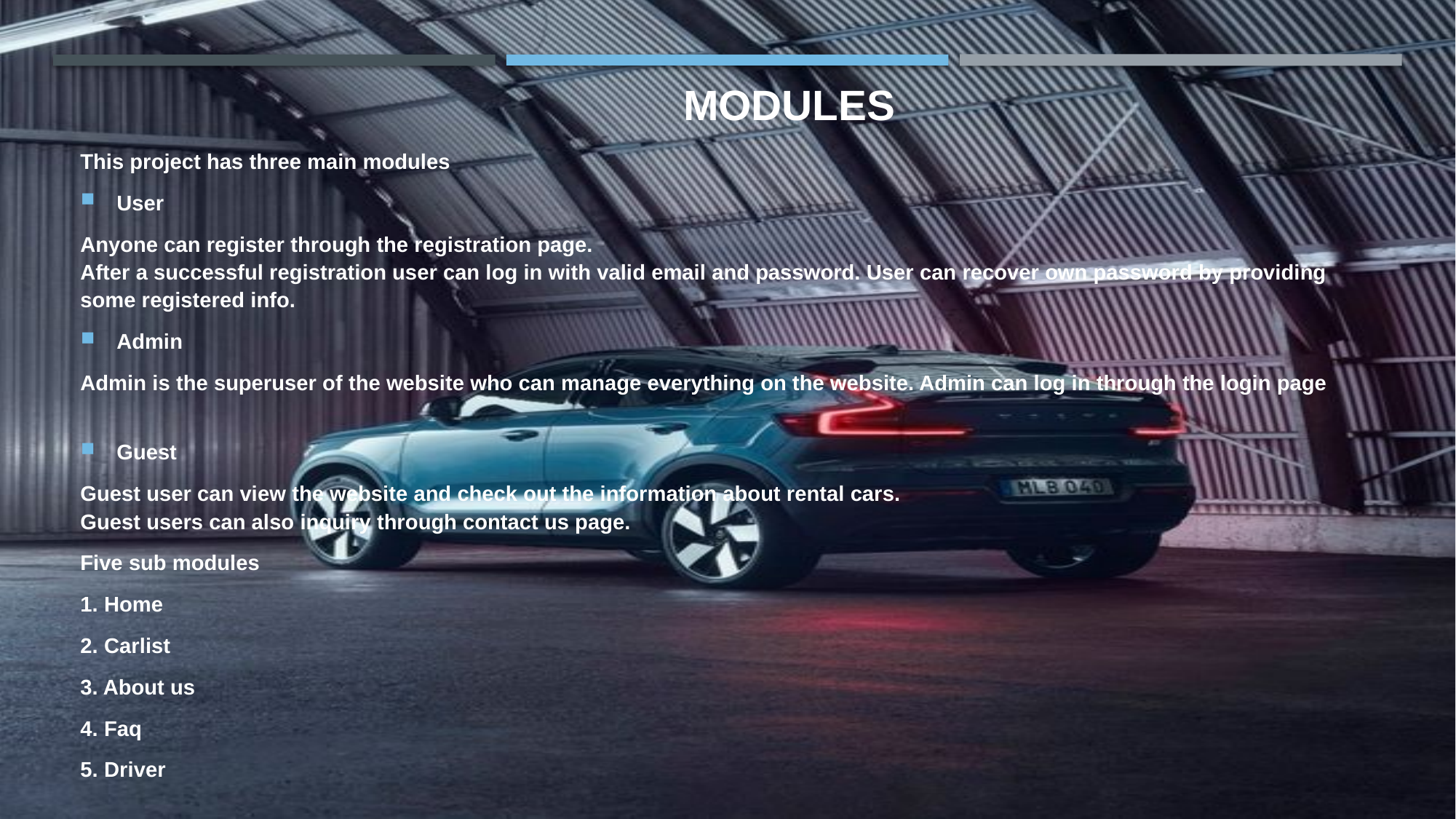

# modules
This project has three main modules
User
Anyone can register through the registration page.
After a successful registration user can log in with valid email and password. User can recover own password by providing some registered info.
Admin
Admin is the superuser of the website who can manage everything on the website. Admin can log in through the login page
Guest
Guest user can view the website and check out the information about rental cars.
Guest users can also inquiry through contact us page.
Five sub modules
1. Home
2. Carlist
3. About us
4. Faq
5. Driver